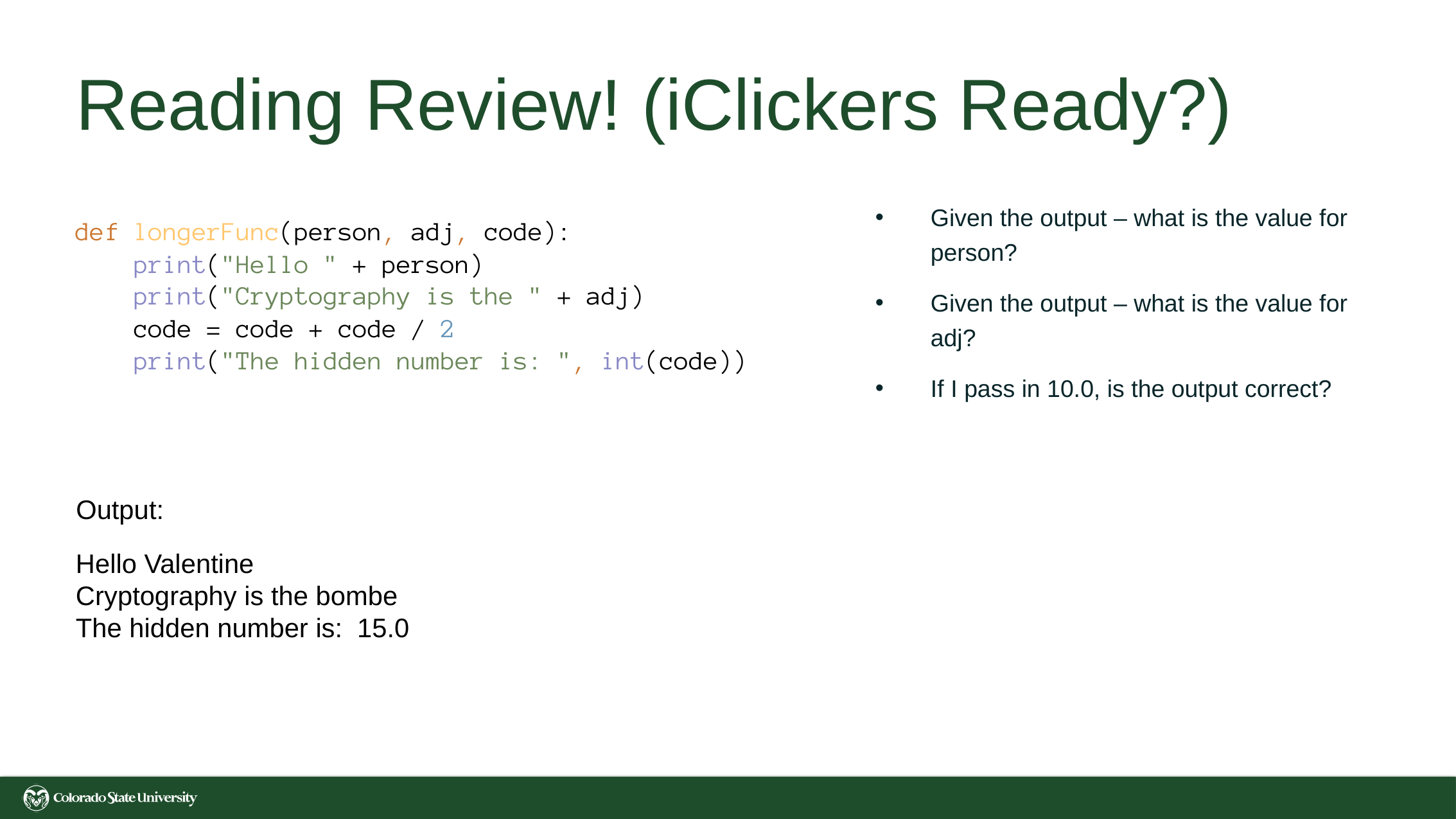

# Reading Review! (iClickers Ready?)
Given the output – what is the value for person?
Given the output – what is the value for adj?
If I pass in 10.0, is the output correct?
def longerFunc(person, adj, code):
    print("Hello " + person)
    print("Cryptography is the " + adj)
    code = code + code / 2
    print("The hidden number is: ", int(code))
Output:
Hello Valentine
Cryptography is the bombe
The hidden number is:  15.0